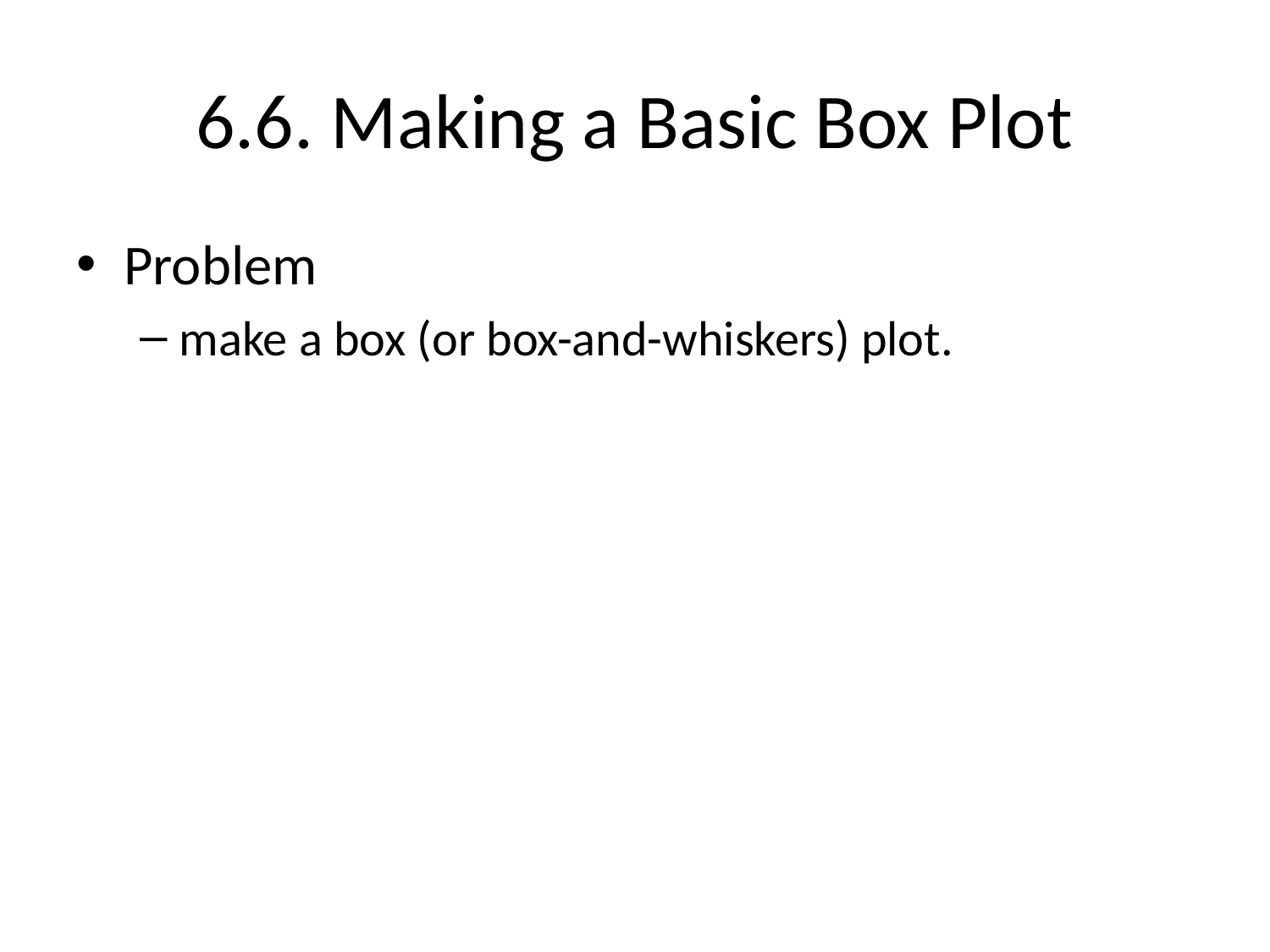

# 6.6. Making a Basic Box Plot
Problem
make a box (or box-and-whiskers) plot.